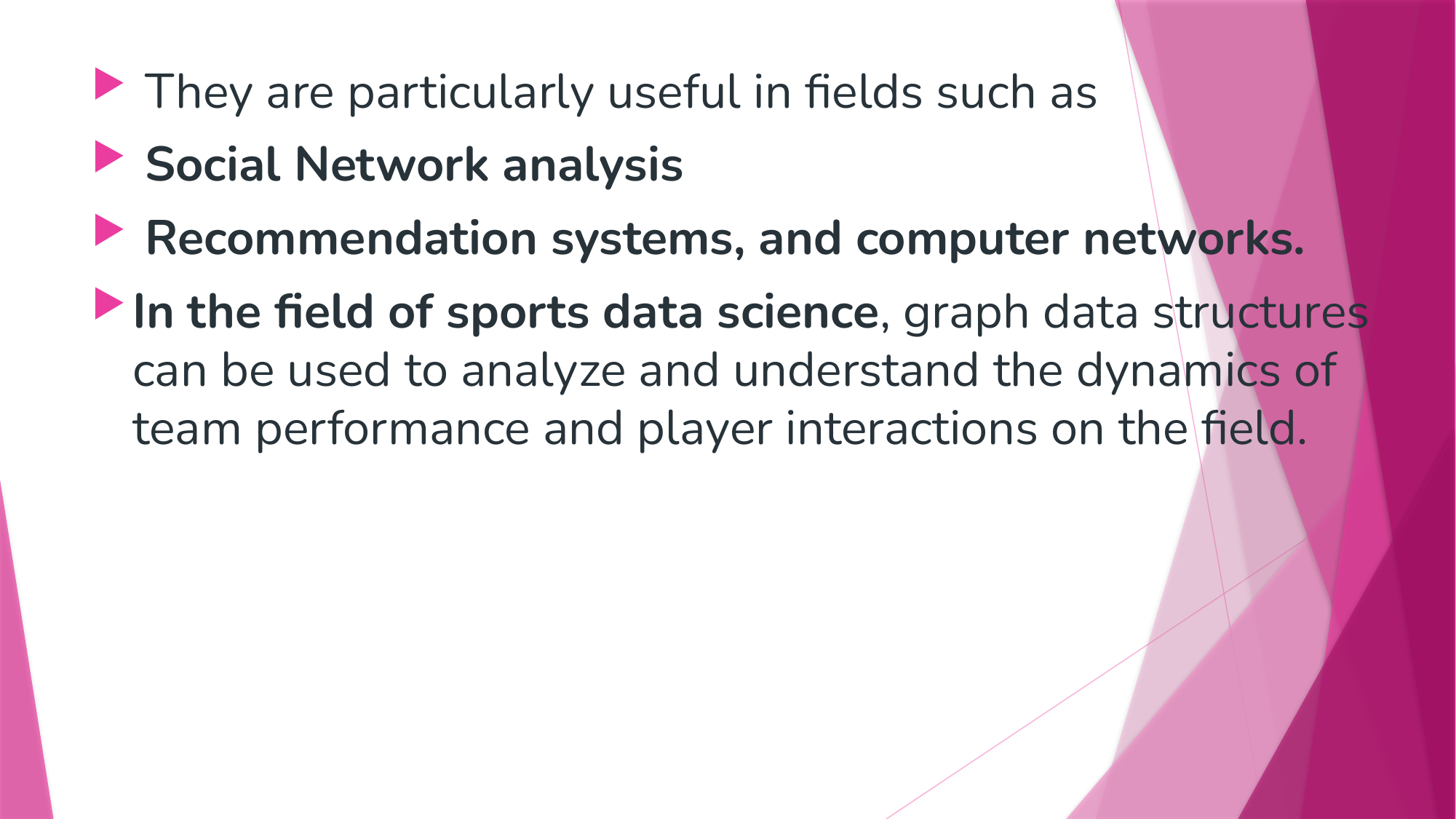

They are particularly useful in fields such as
 Social Network analysis
 Recommendation systems, and computer networks.
In the field of sports data science, graph data structures can be used to analyze and understand the dynamics of team performance and player interactions on the field.